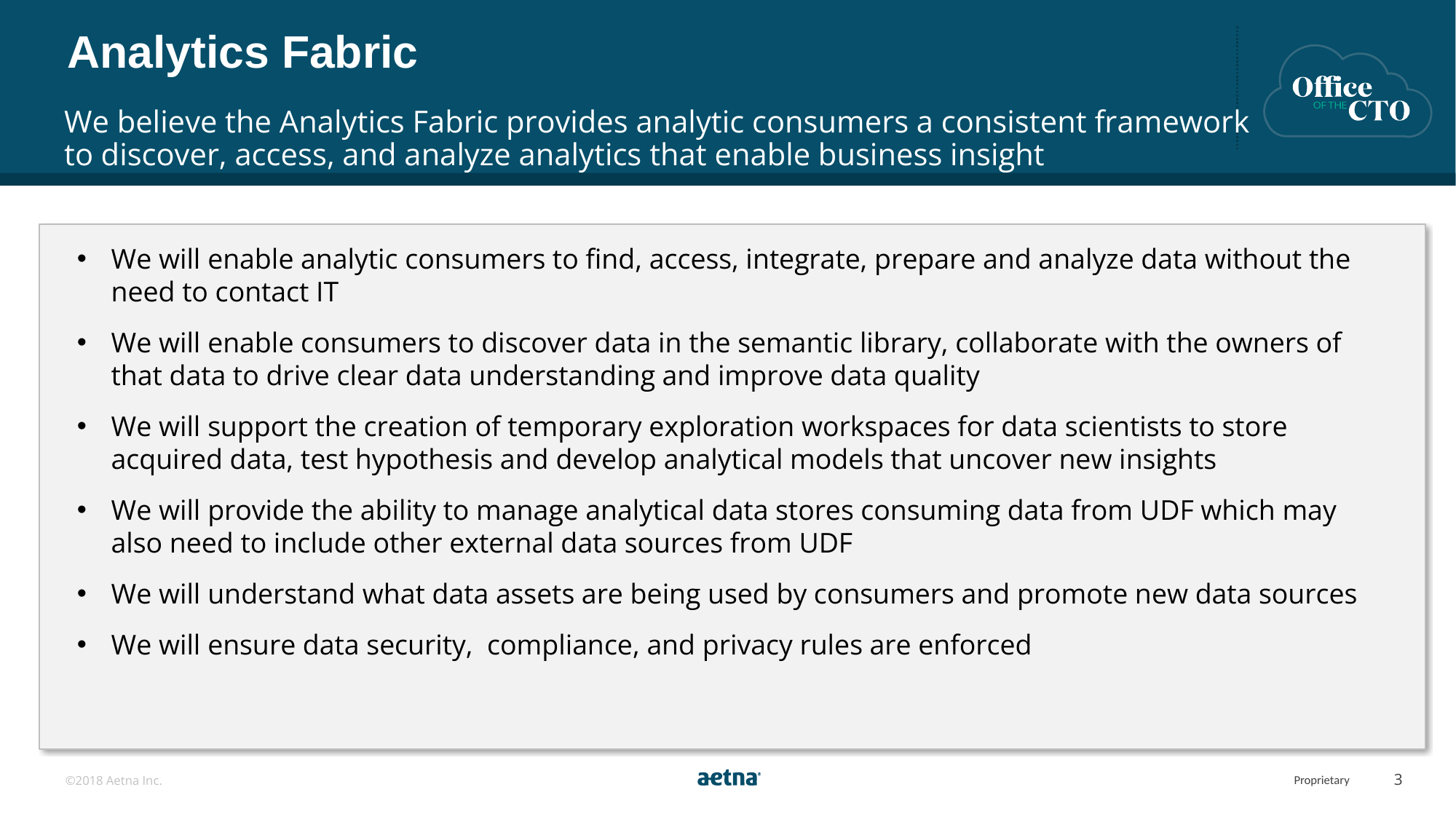

# Analytics Fabric
We believe the Analytics Fabric provides analytic consumers a consistent framework to discover, access, and analyze analytics that enable business insight

We will enable analytic consumers to find, access, integrate, prepare and analyze data without the need to contact IT
We will enable consumers to discover data in the semantic library, collaborate with the owners of that data to drive clear data understanding and improve data quality
We will support the creation of temporary exploration workspaces for data scientists to store acquired data, test hypothesis and develop analytical models that uncover new insights
We will provide the ability to manage analytical data stores consuming data from UDF which may also need to include other external data sources from UDF
We will understand what data assets are being used by consumers and promote new data sources
We will ensure data security,  compliance, and privacy rules are enforced